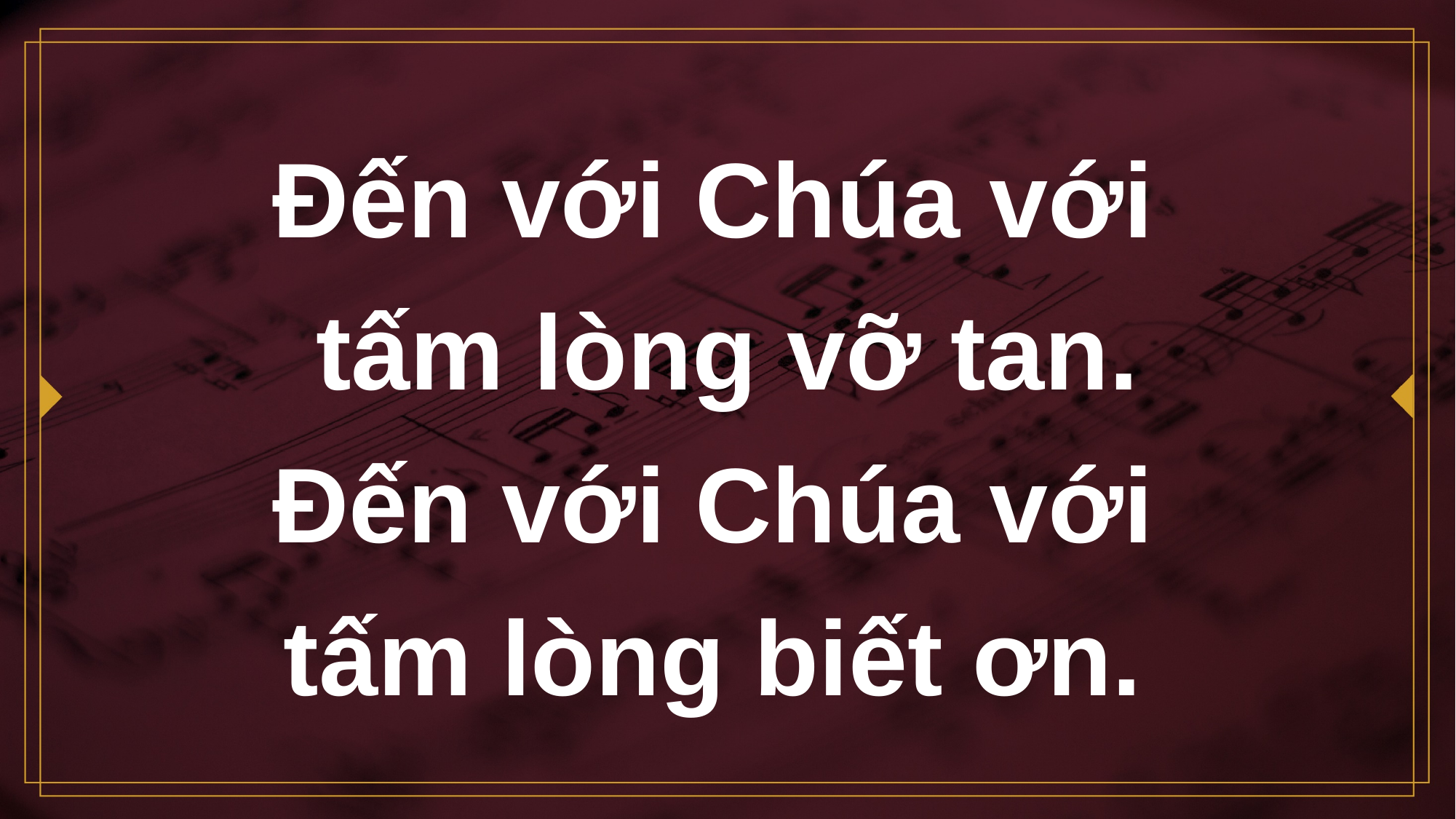

# Đến với Chúa với tấm lòng vỡ tan. Đến với Chúa với tấm lòng biết ơn.